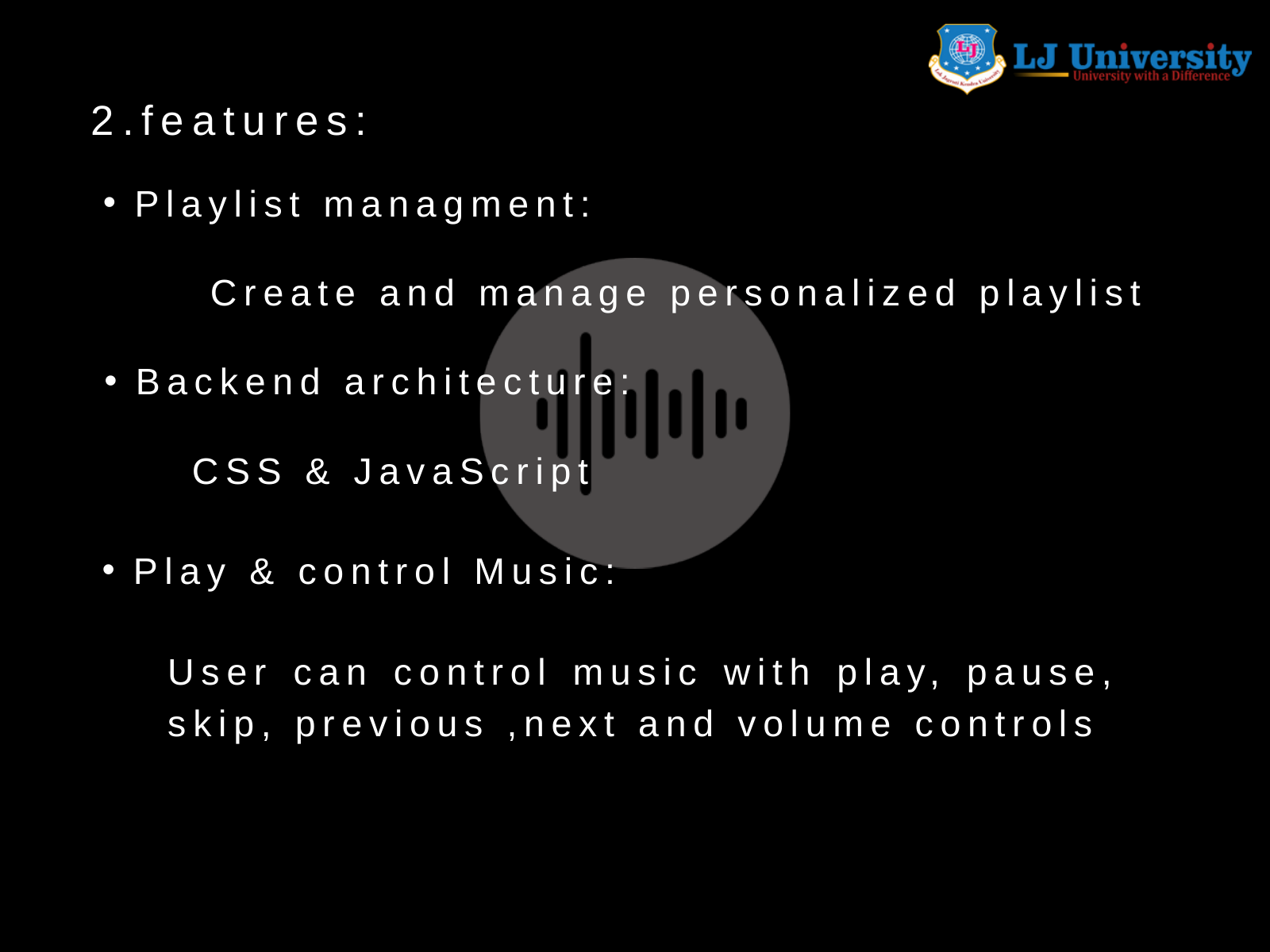

2.features:
Playlist managment:

Create and manage personalized playlist
Backend architecture:
 CSS & JavaScript
Play & control Music:
User can control music with play, pause, skip, previous ,next and volume controls